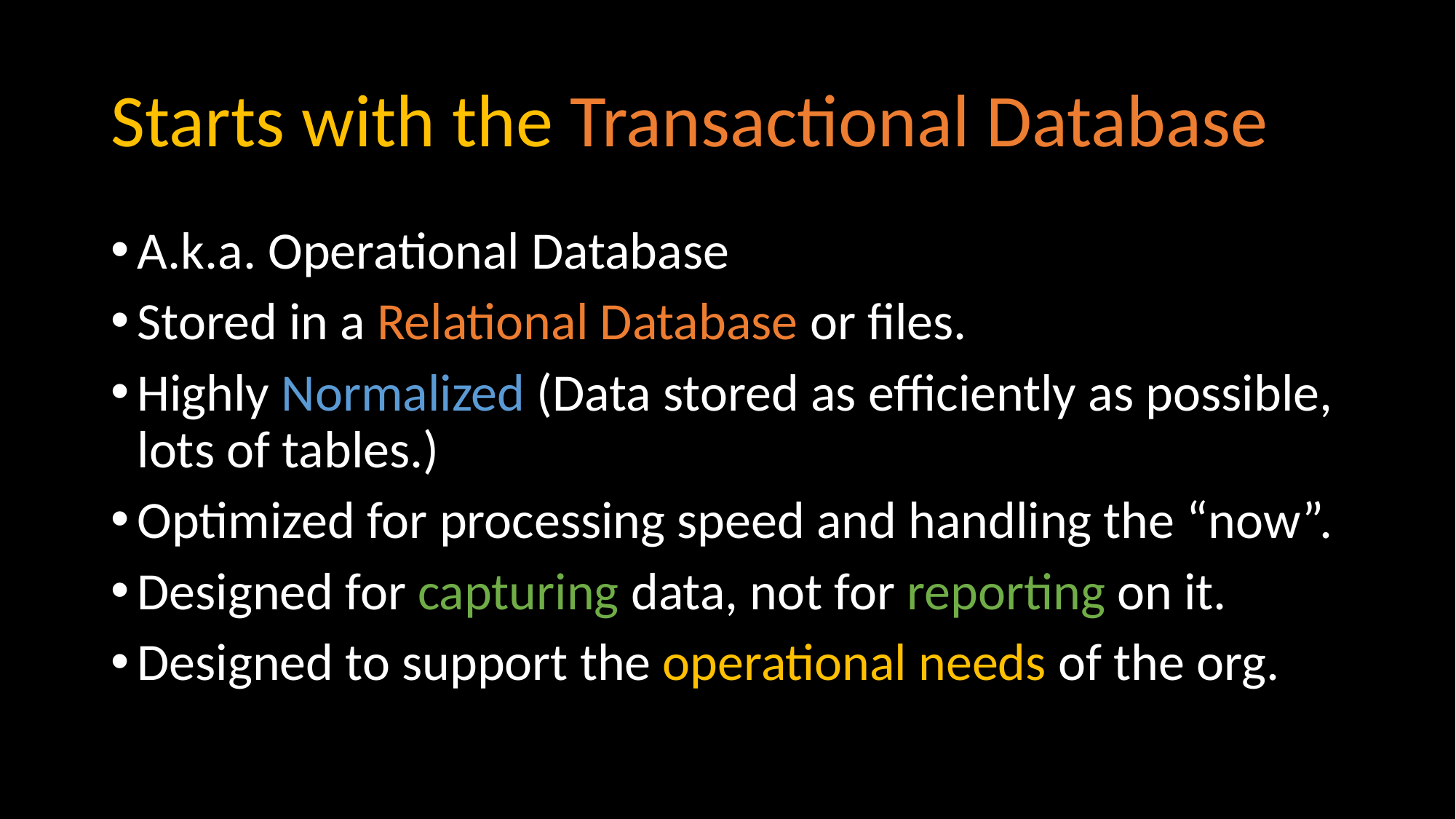

# Starts with the Transactional Database
A.k.a. Operational Database
Stored in a Relational Database or files.
Highly Normalized (Data stored as efficiently as possible, lots of tables.)
Optimized for processing speed and handling the “now”.
Designed for capturing data, not for reporting on it.
Designed to support the operational needs of the org.